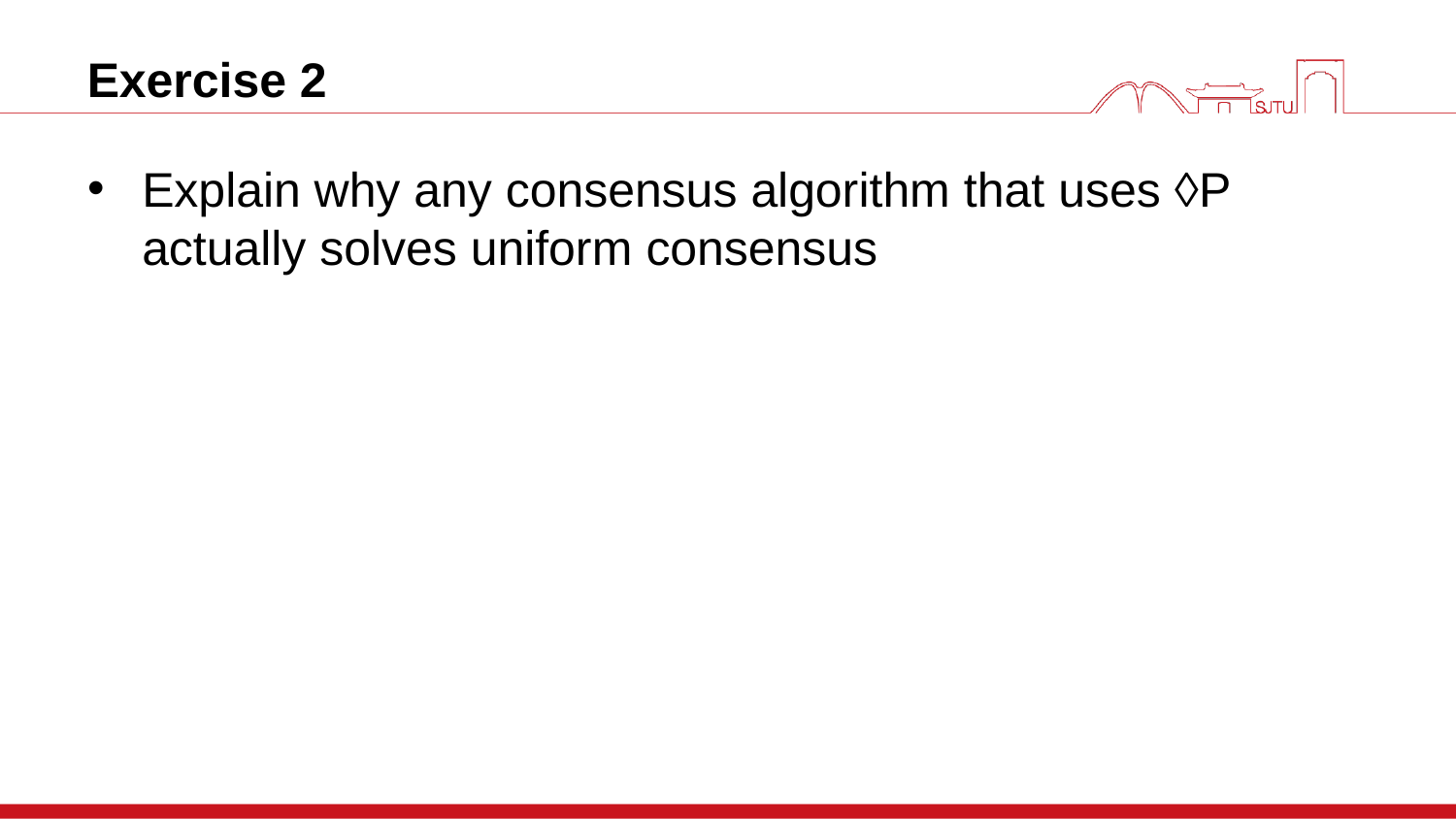

# Exercise 2
Explain why any consensus algorithm that uses ◊P actually solves uniform consensus